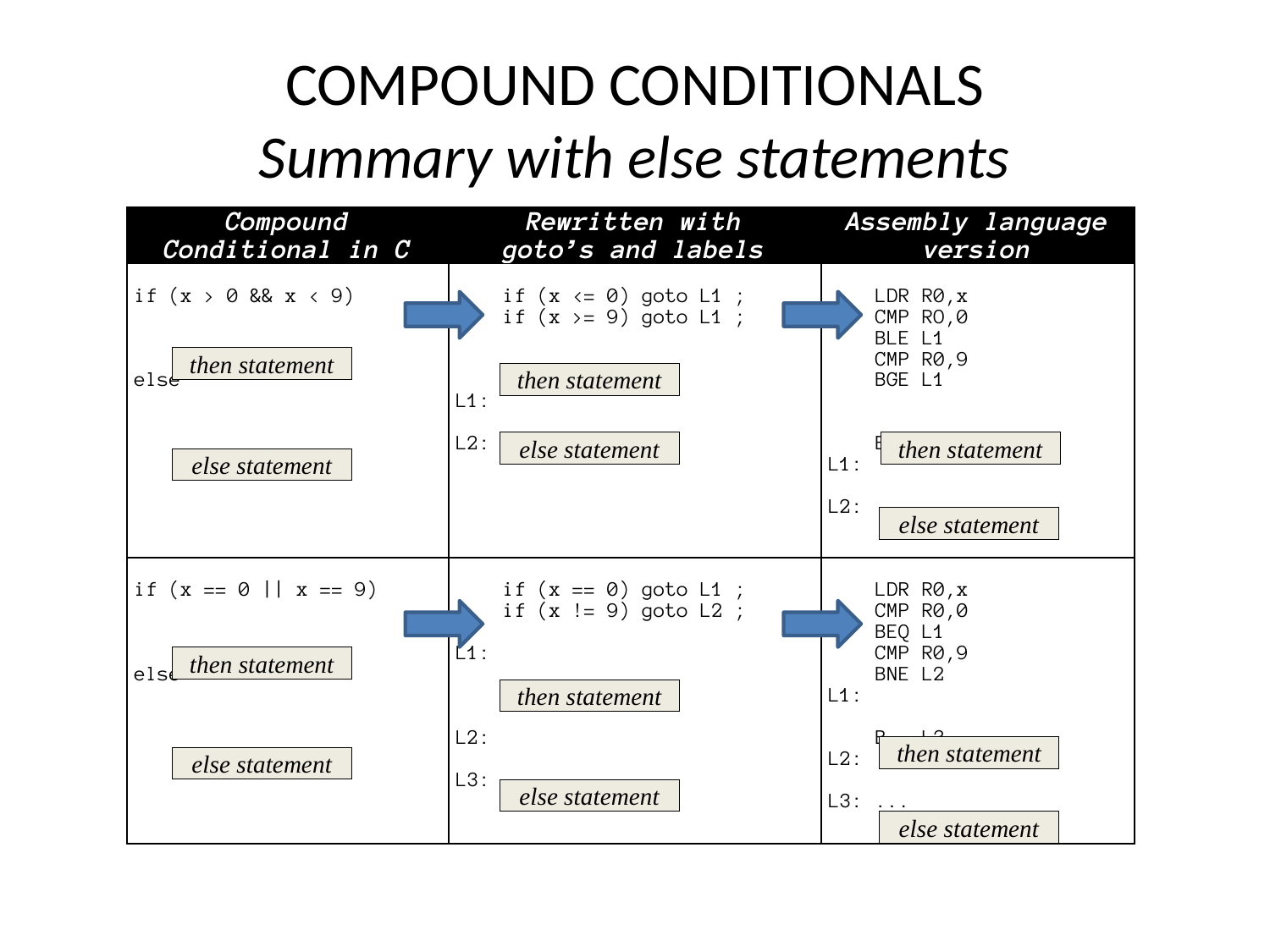

# COMPOUND CONDITIONALS Summary with else statements
| Compound Conditional in C | Rewritten with goto’s and labels | Assembly language version |
| --- | --- | --- |
| if (x > 0 && x < 9) else | if (x <= 0) goto L1 ; if (x >= 9) goto L1 ; goto L2 ; L1: L2: ... | LDR R0,x CMP RO,0 BLE L1 CMP R0,9 BGE L1   B L2 L1: L2: ... |
| if (x == 0 || x == 9) else | if (x == 0) goto L1 ; if (x != 9) goto L2 ; L1: goto L3 ; L2: L3: | LDR R0,x CMP R0,0 BEQ L1 CMP R0,9 BNE L2 L1: B L3 L2: L3: ... |

then statement
then statement
else statement
then statement
else statement
else statement

then statement
then statement
then statement
else statement
else statement
else statement